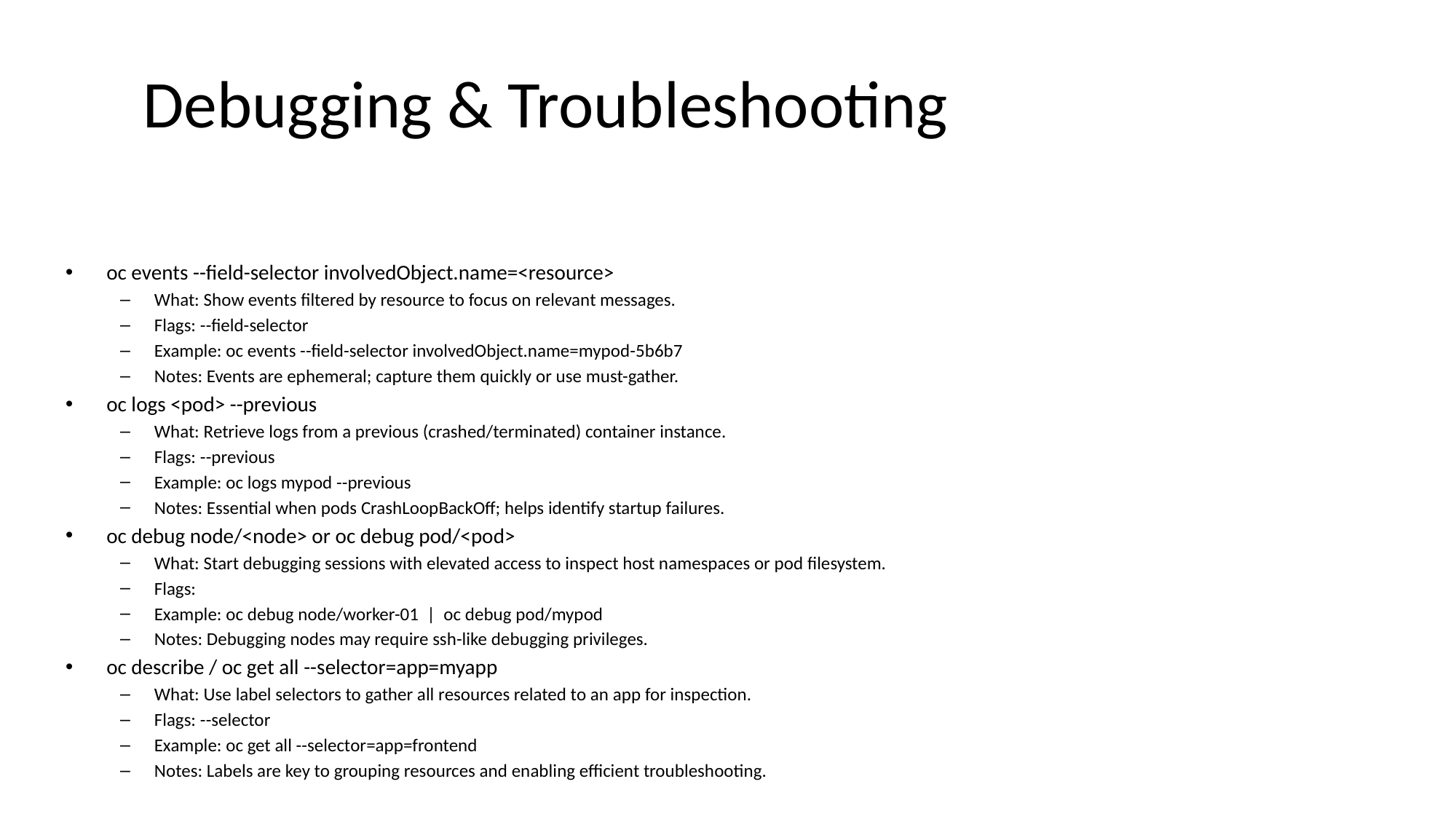

# Debugging & Troubleshooting

oc events --field-selector involvedObject.name=<resource>
What: Show events filtered by resource to focus on relevant messages.
Flags: --field-selector
Example: oc events --field-selector involvedObject.name=mypod-5b6b7
Notes: Events are ephemeral; capture them quickly or use must-gather.
oc logs <pod> --previous
What: Retrieve logs from a previous (crashed/terminated) container instance.
Flags: --previous
Example: oc logs mypod --previous
Notes: Essential when pods CrashLoopBackOff; helps identify startup failures.
oc debug node/<node> or oc debug pod/<pod>
What: Start debugging sessions with elevated access to inspect host namespaces or pod filesystem.
Flags:
Example: oc debug node/worker-01  |  oc debug pod/mypod
Notes: Debugging nodes may require ssh-like debugging privileges.
oc describe / oc get all --selector=app=myapp
What: Use label selectors to gather all resources related to an app for inspection.
Flags: --selector
Example: oc get all --selector=app=frontend
Notes: Labels are key to grouping resources and enabling efficient troubleshooting.